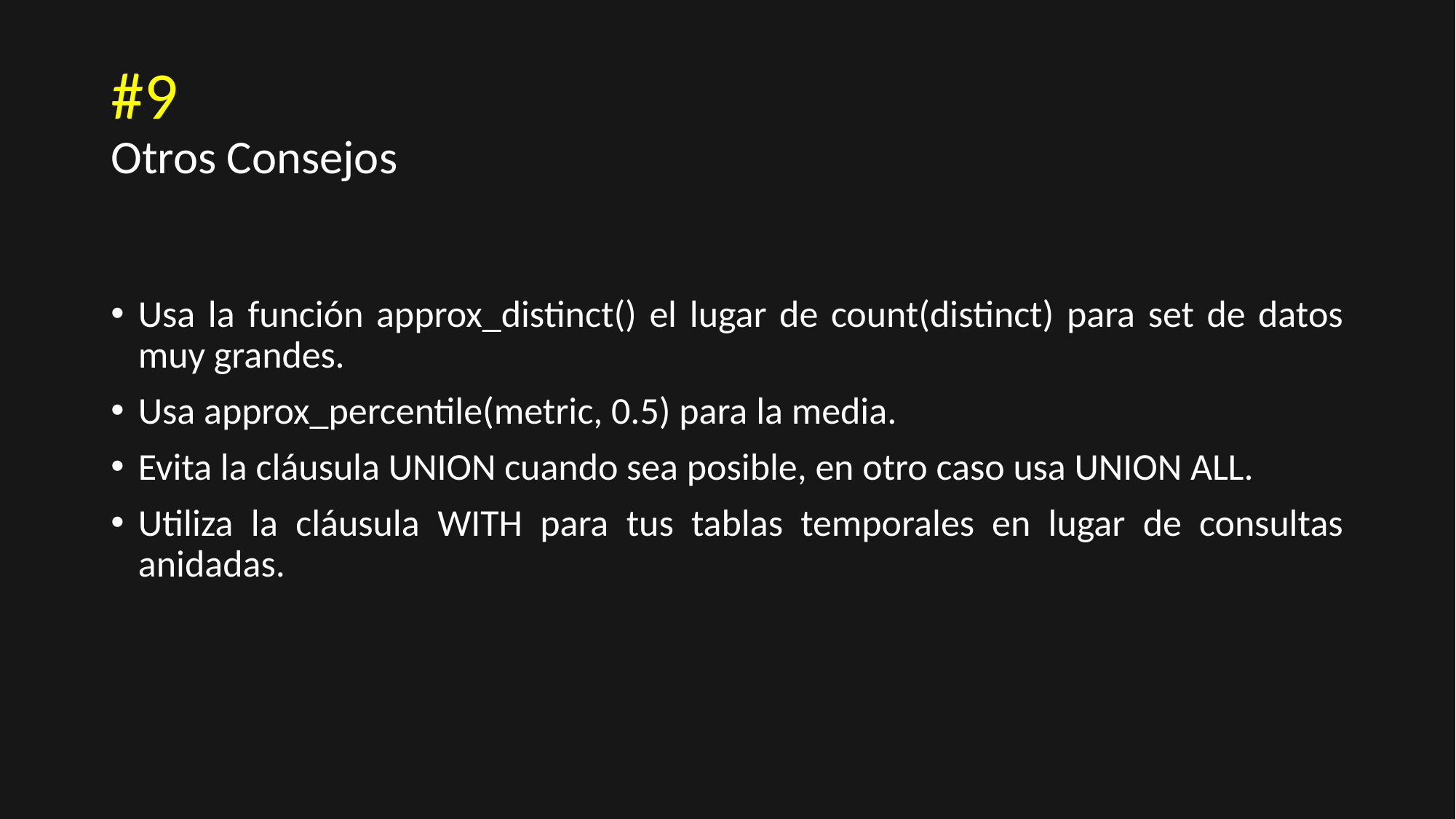

# #9 Otros Consejos
Usa la función approx_distinct() el lugar de count(distinct) para set de datos muy grandes.
Usa approx_percentile(metric, 0.5) para la media.
Evita la cláusula UNION cuando sea posible, en otro caso usa UNION ALL.
Utiliza la cláusula WITH para tus tablas temporales en lugar de consultas anidadas.